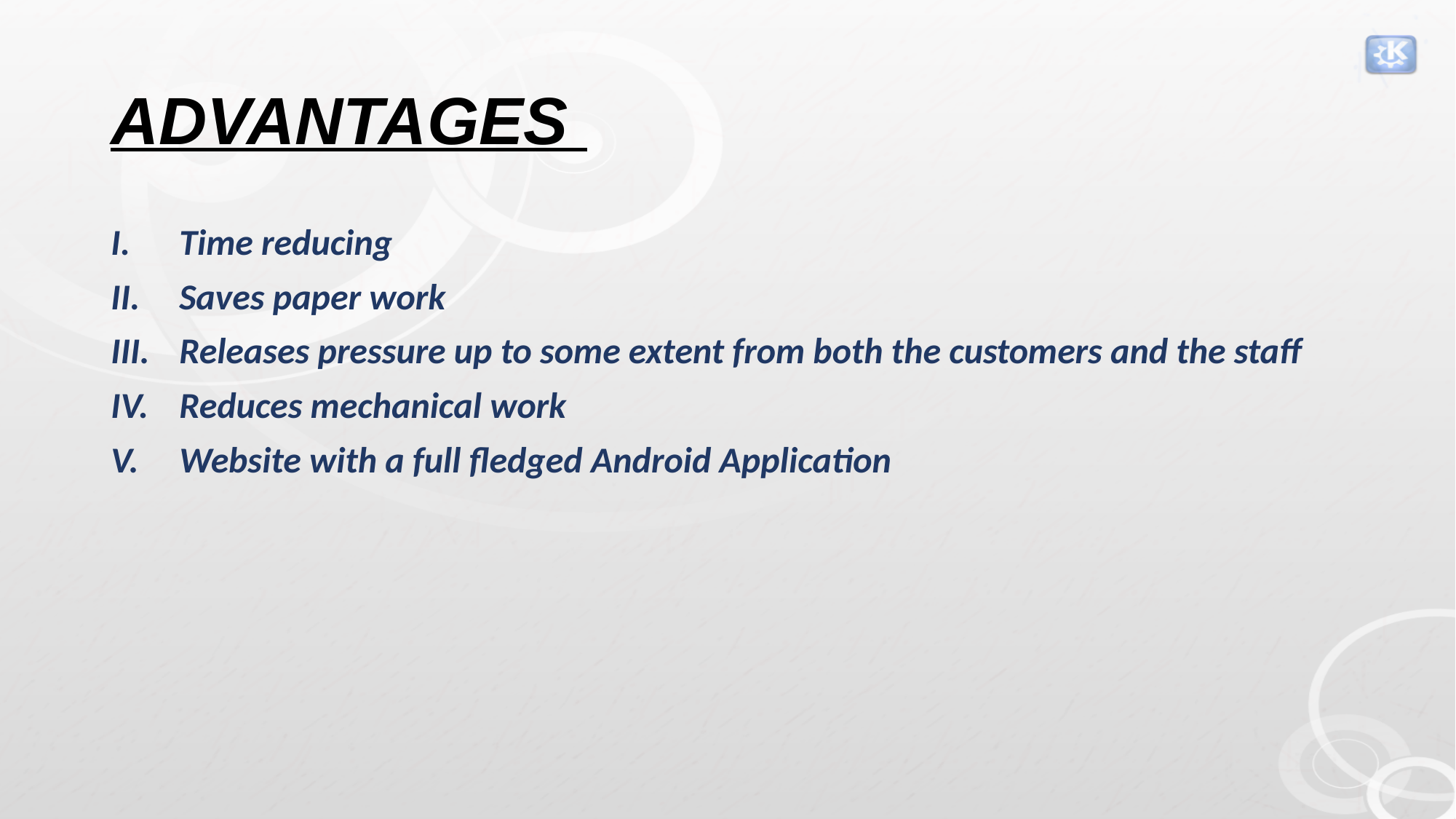

# ADVANTAGES
Time reducing
Saves paper work
Releases pressure up to some extent from both the customers and the staff
Reduces mechanical work
Website with a full fledged Android Application